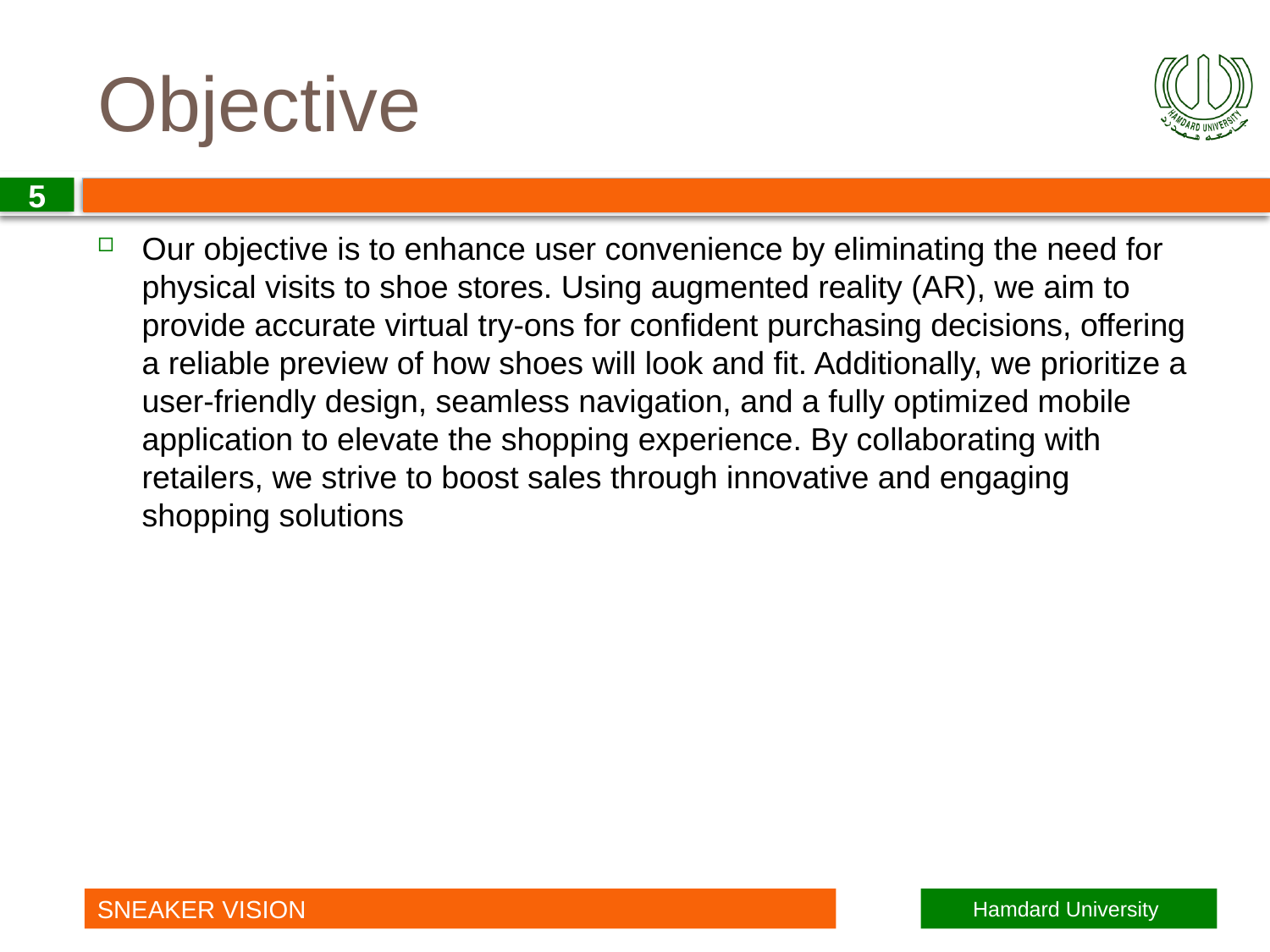

# Objective
5
Our objective is to enhance user convenience by eliminating the need for physical visits to shoe stores. Using augmented reality (AR), we aim to provide accurate virtual try-ons for confident purchasing decisions, offering a reliable preview of how shoes will look and fit. Additionally, we prioritize a user-friendly design, seamless navigation, and a fully optimized mobile application to elevate the shopping experience. By collaborating with retailers, we strive to boost sales through innovative and engaging shopping solutions
SNEAKER VISION
Hamdard University